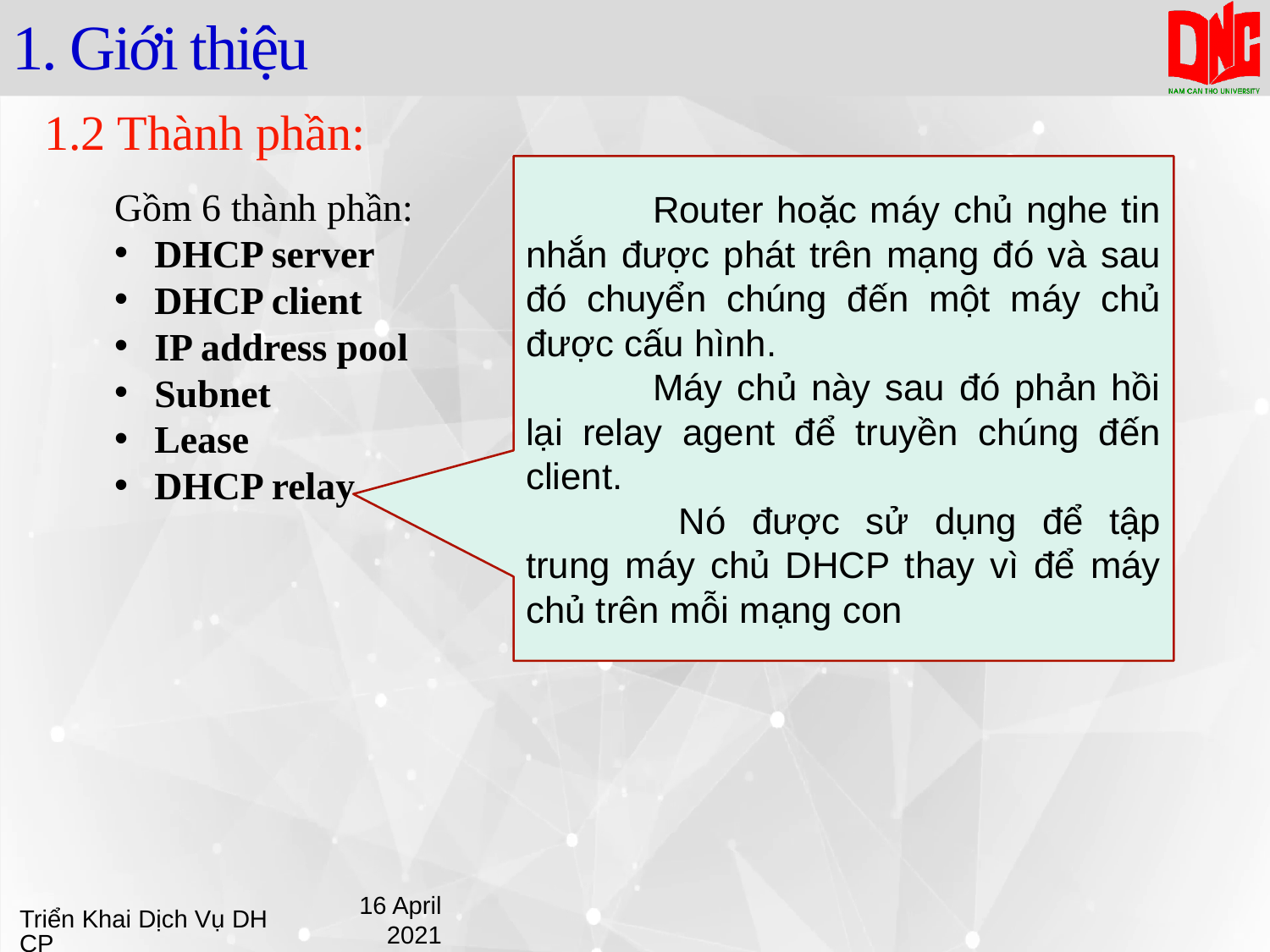

# 1. Giới thiệu
1.2 Thành phần:
	Router hoặc máy chủ nghe tin nhắn được phát trên mạng đó và sau đó chuyển chúng đến một máy chủ được cấu hình.
	Máy chủ này sau đó phản hồi lại relay agent để truyền chúng đến client.
	 Nó được sử dụng để tập trung máy chủ DHCP thay vì để máy chủ trên mỗi mạng con
Gồm 6 thành phần:
DHCP server
DHCP client
IP address pool
Subnet
Lease
DHCP relay
Triển Khai Dịch Vụ DHCP
16 April 2021